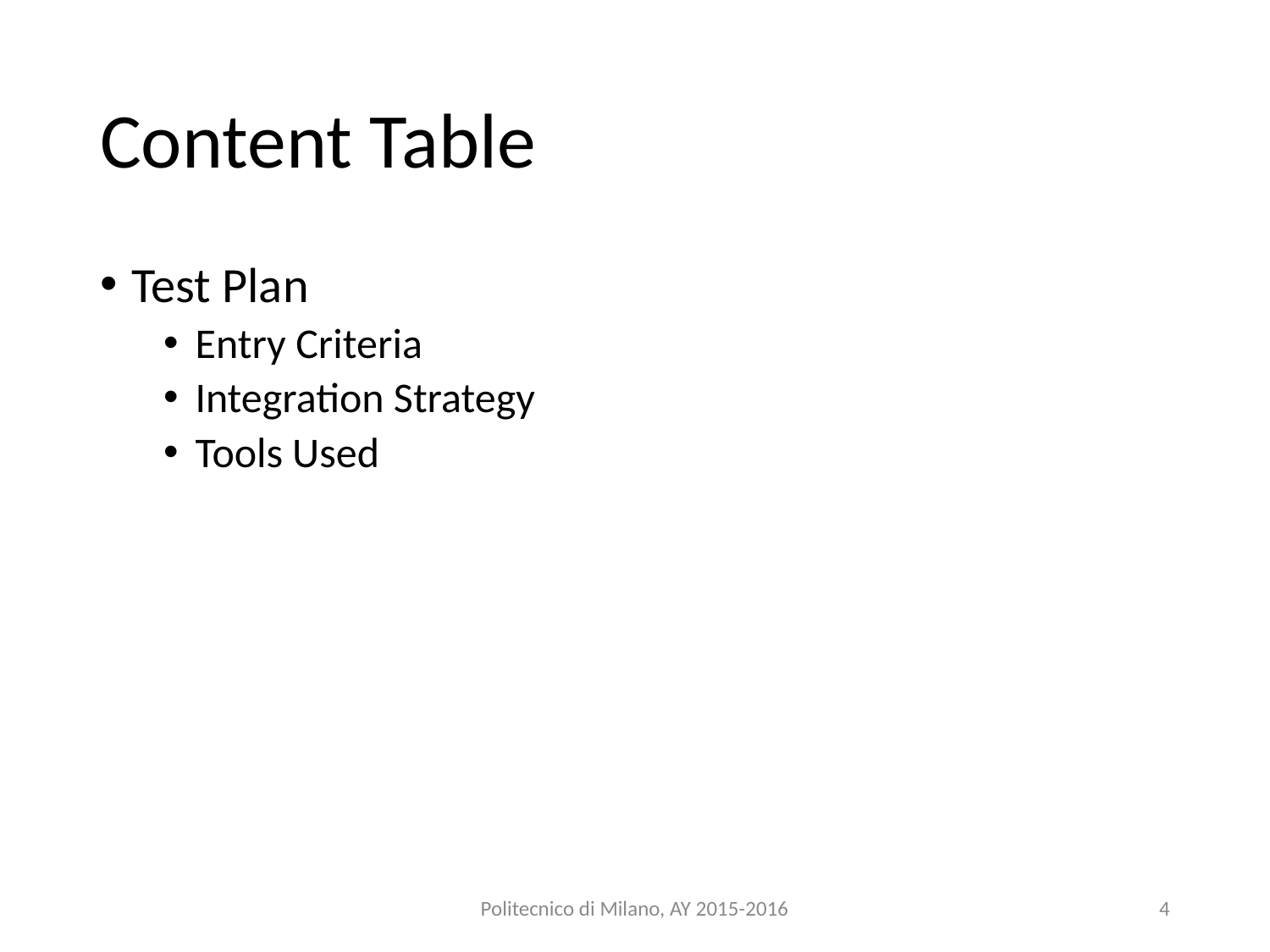

# Content Table
Test Plan
Entry Criteria
Integration Strategy
Tools Used

Politecnico di Milano, AY 2015-2016
4